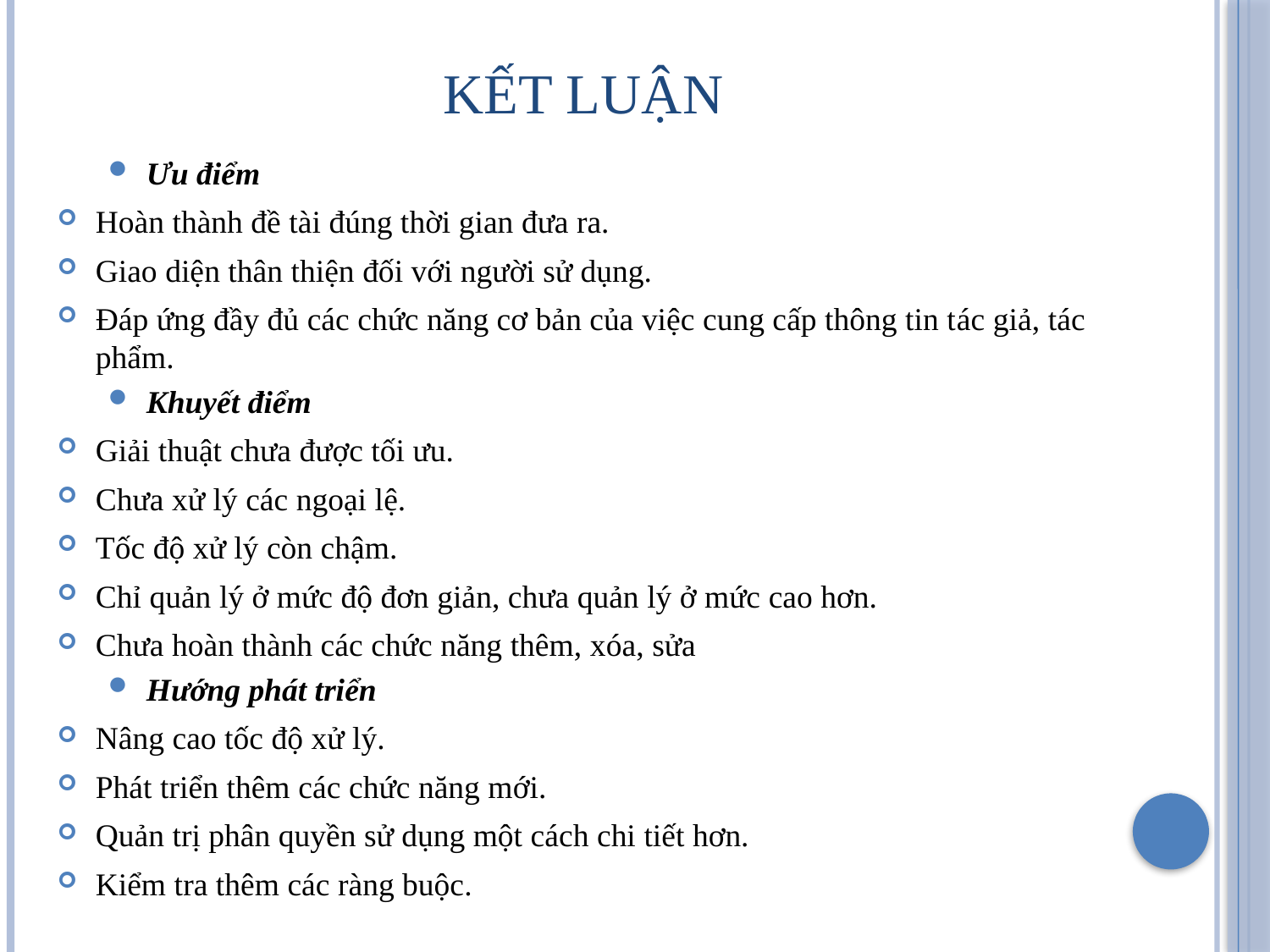

# kết luận
Ưu điểm
Hoàn thành đề tài đúng thời gian đưa ra.
Giao diện thân thiện đối với người sử dụng.
Đáp ứng đầy đủ các chức năng cơ bản của việc cung cấp thông tin tác giả, tác phẩm.
Khuyết điểm
Giải thuật chưa được tối ưu.
Chưa xử lý các ngoại lệ.
Tốc độ xử lý còn chậm.
Chỉ quản lý ở mức độ đơn giản, chưa quản lý ở mức cao hơn.
Chưa hoàn thành các chức năng thêm, xóa, sửa
Hướng phát triển
Nâng cao tốc độ xử lý.
Phát triển thêm các chức năng mới.
Quản trị phân quyền sử dụng một cách chi tiết hơn.
Kiểm tra thêm các ràng buộc.